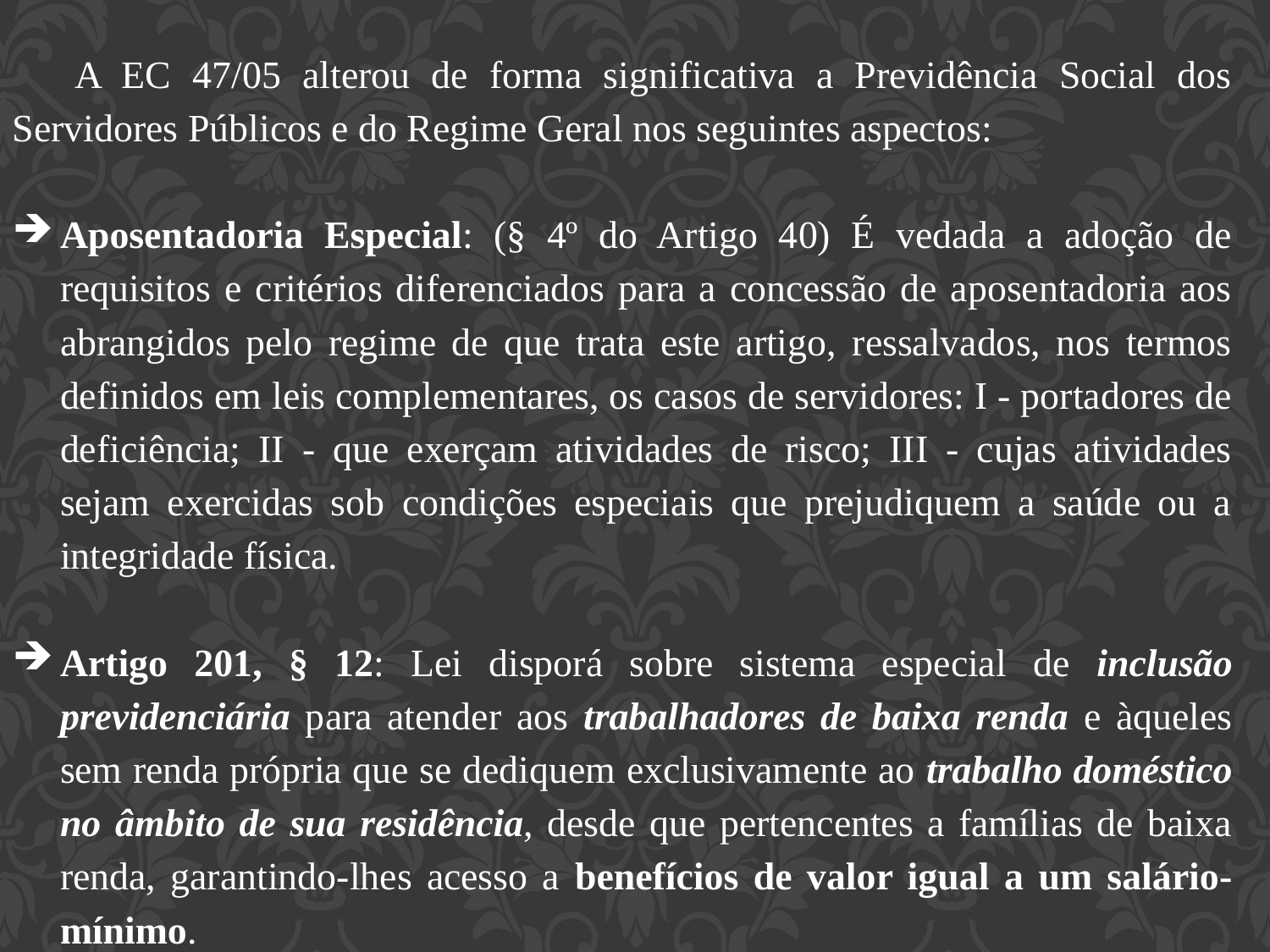

A EC 47/05 alterou de forma significativa a Previdência Social dos Servidores Públicos e do Regime Geral nos seguintes aspectos:

Aposentadoria Especial: (§ 4º do Artigo 40) É vedada a adoção de requisitos e critérios diferenciados para a concessão de aposentadoria aos abrangidos pelo regime de que trata este artigo, ressalvados, nos termos definidos em leis complementares, os casos de servidores: I - portadores de deficiência; II - que exerçam atividades de risco; III - cujas atividades sejam exercidas sob condições especiais que prejudiquem a saúde ou a integridade física.

Artigo 201, § 12: Lei disporá sobre sistema especial de inclusão previdenciária para atender aos trabalhadores de baixa renda e àqueles sem renda própria que se dediquem exclusivamente ao trabalho doméstico no âmbito de sua residência, desde que pertencentes a famílias de baixa renda, garantindo-lhes acesso a benefícios de valor igual a um salário-mínimo.